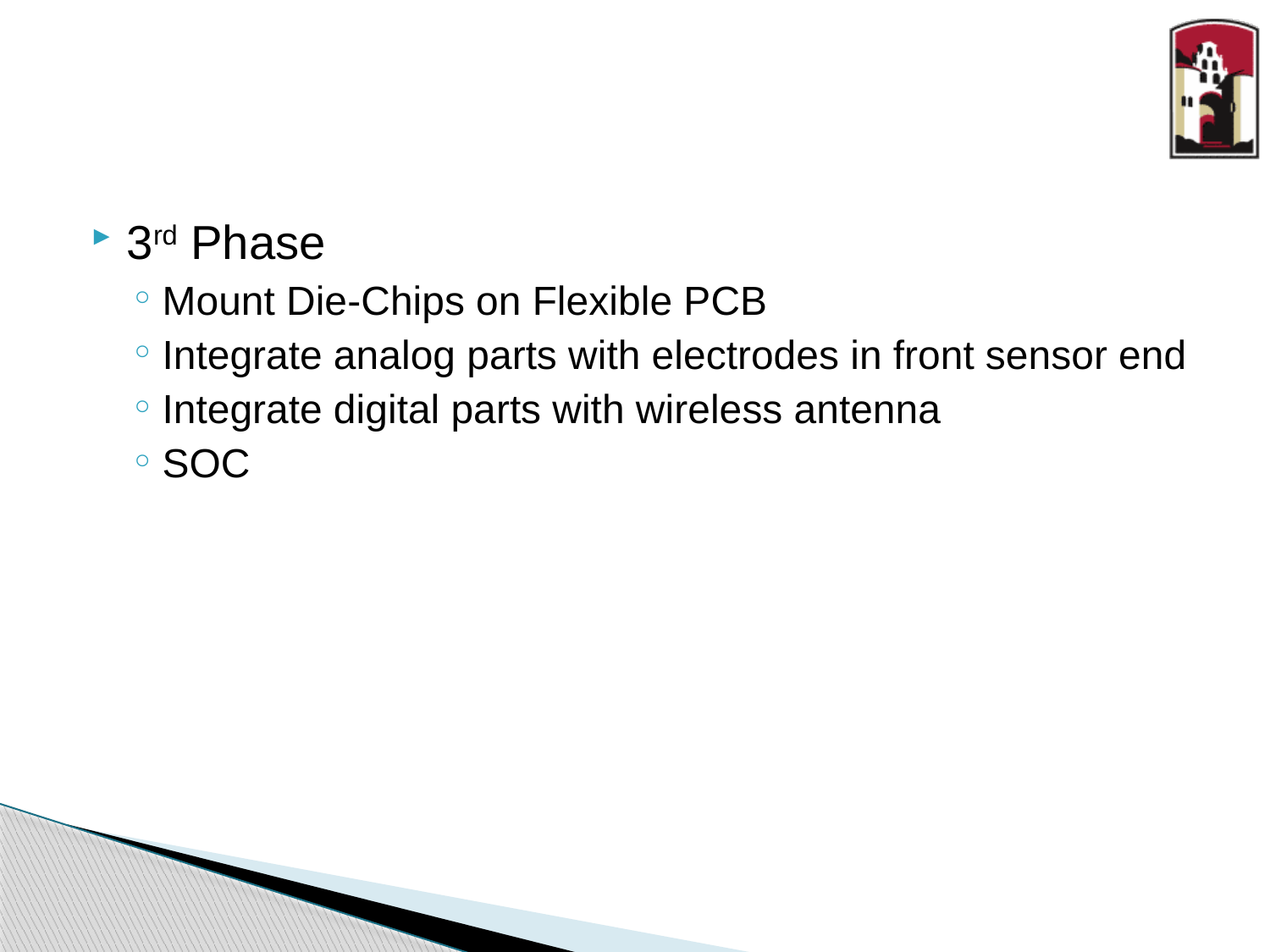

#
3rd Phase
Mount Die-Chips on Flexible PCB
Integrate analog parts with electrodes in front sensor end
Integrate digital parts with wireless antenna
SOC